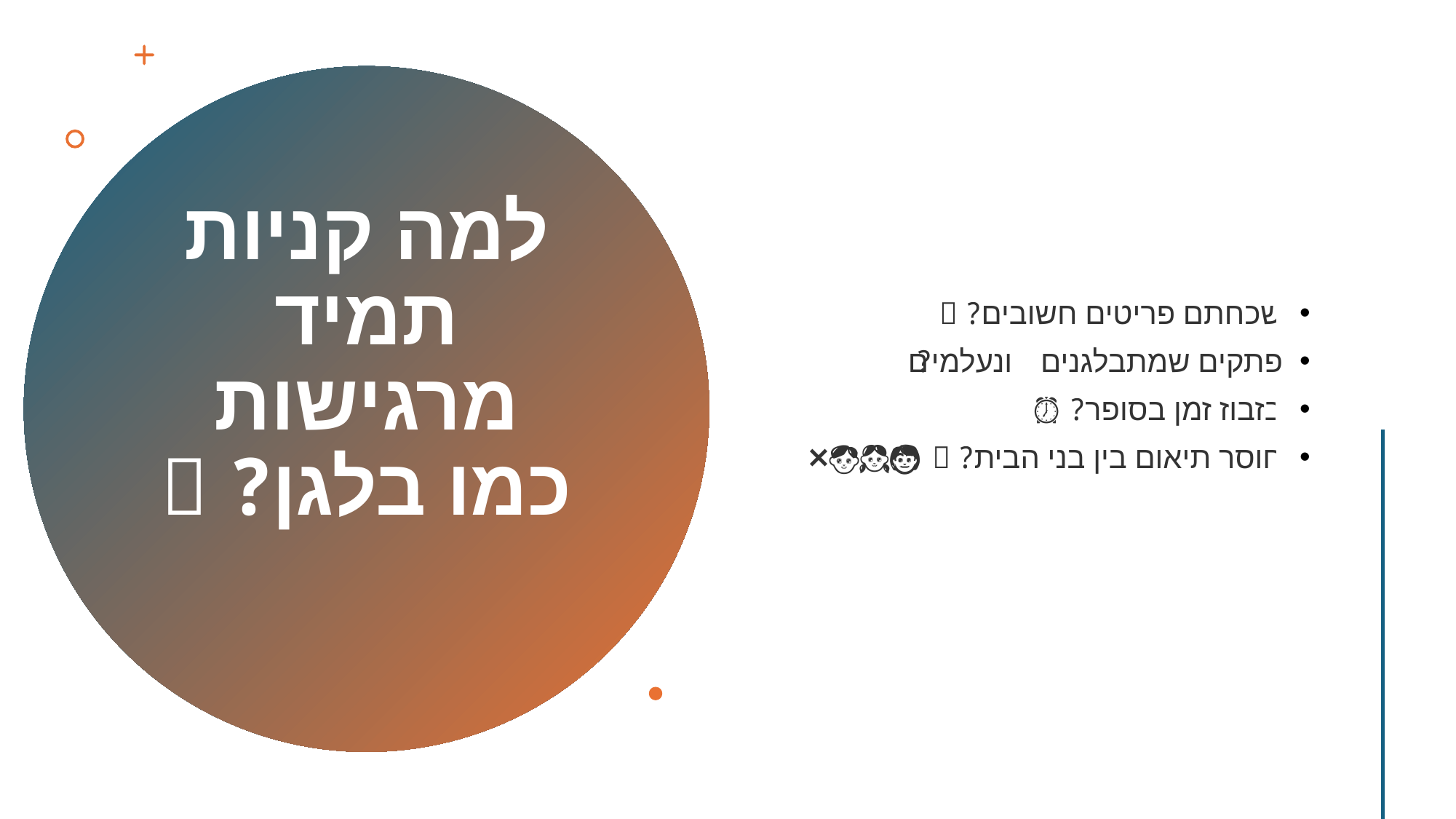

שכחתם פריטים חשובים? 📝
פתקים שמתבלגנים ונעלמים? 💨
בזבוז זמן בסופר? ⏰
חוסר תיאום בין בני הבית? 👨‍👩‍👧‍👦❌

# למה קניות תמיד מרגישות כמו בלגן? 🤯